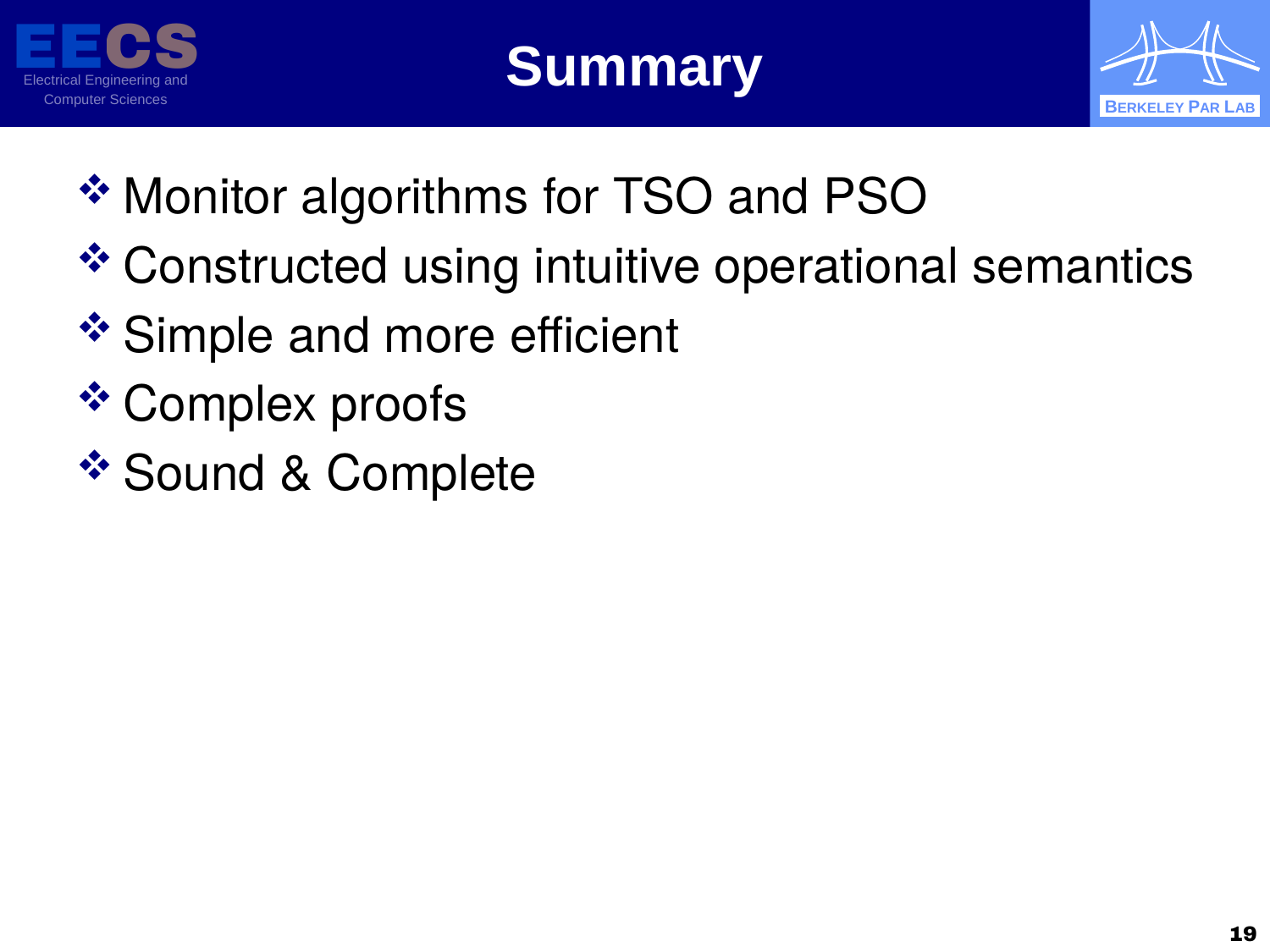

# Summary
Monitor algorithms for TSO and PSO
Constructed using intuitive operational semantics
Simple and more efficient
Complex proofs
Sound & Complete

19